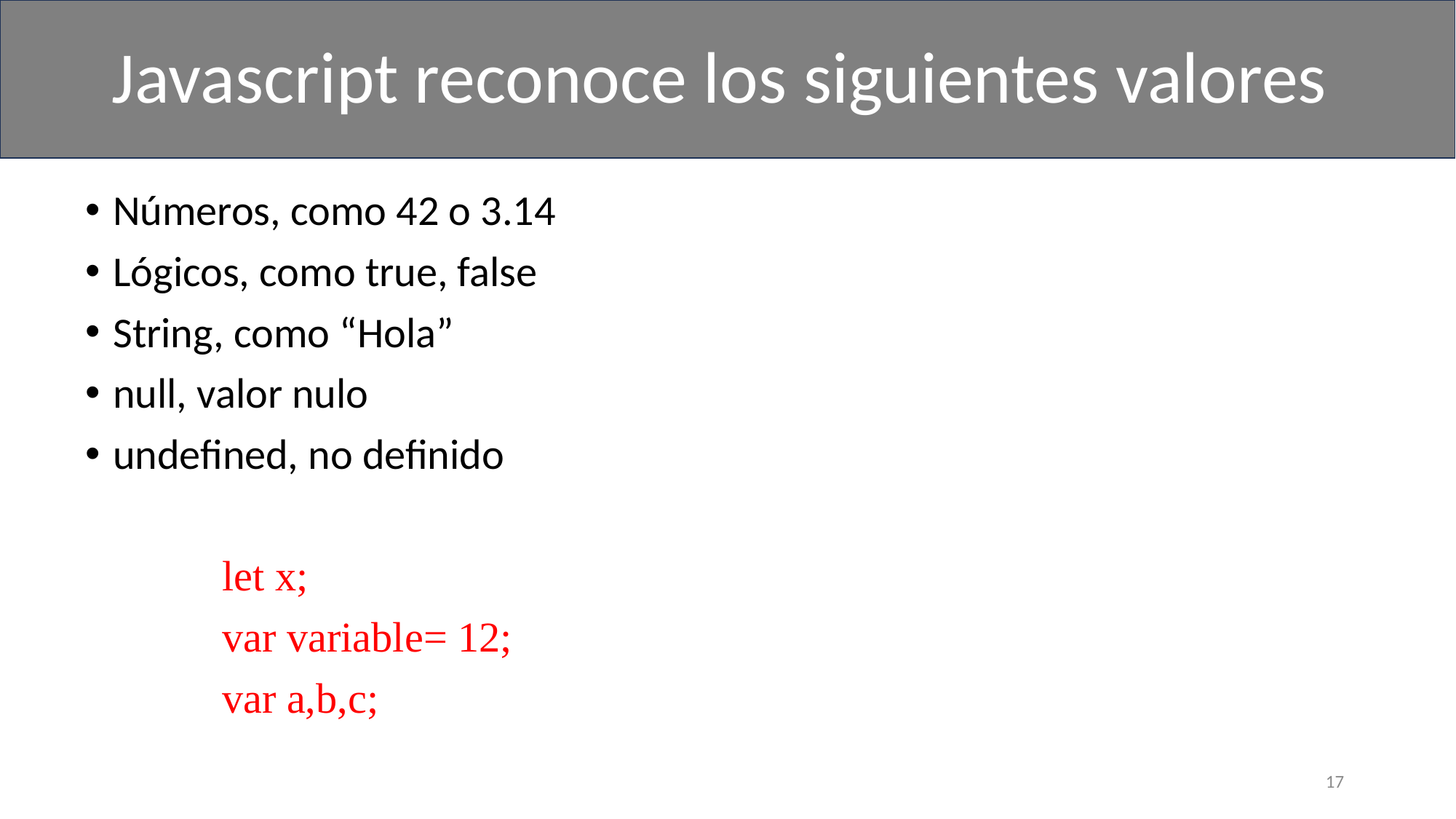

Javascript reconoce los siguientes valores
Números, como 42 o 3.14
Lógicos, como true, false
String, como “Hola”
null, valor nulo
undefined, no definido

let x;
var variable= 12;
var a,b,c;

17